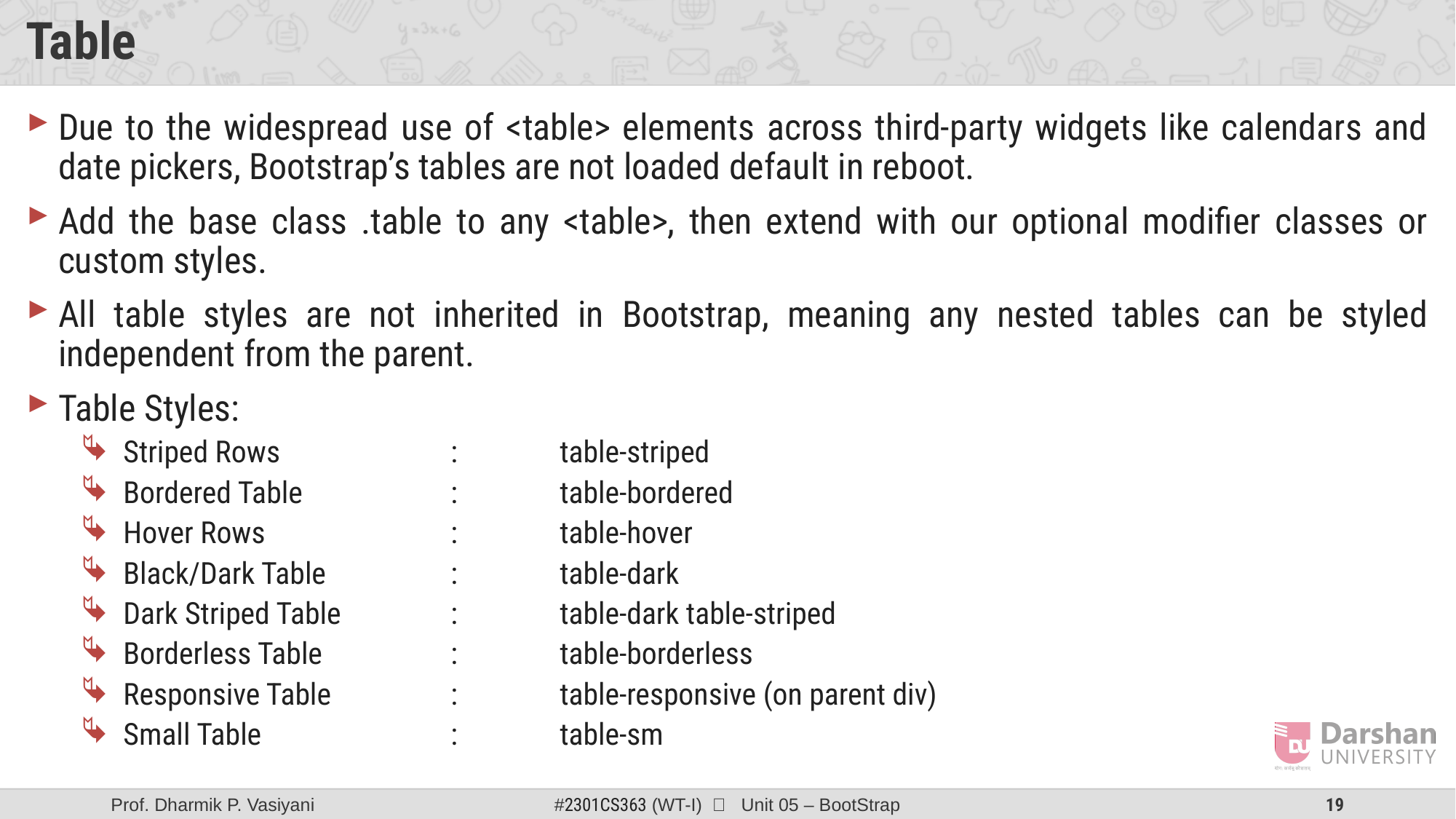

# Table
Due to the widespread use of <table> elements across third-party widgets like calendars and date pickers, Bootstrap’s tables are not loaded default in reboot.
Add the base class .table to any <table>, then extend with our optional modifier classes or custom styles.
All table styles are not inherited in Bootstrap, meaning any nested tables can be styled independent from the parent.
Table Styles:
Striped Rows 		:	table-striped
Bordered Table		:	table-bordered
Hover Rows		:	table-hover
Black/Dark Table		: 	table-dark
Dark Striped Table		:	table-dark table-striped
Borderless Table		:	table-borderless
Responsive Table		:	table-responsive (on parent div)
Small Table 		:	table-sm